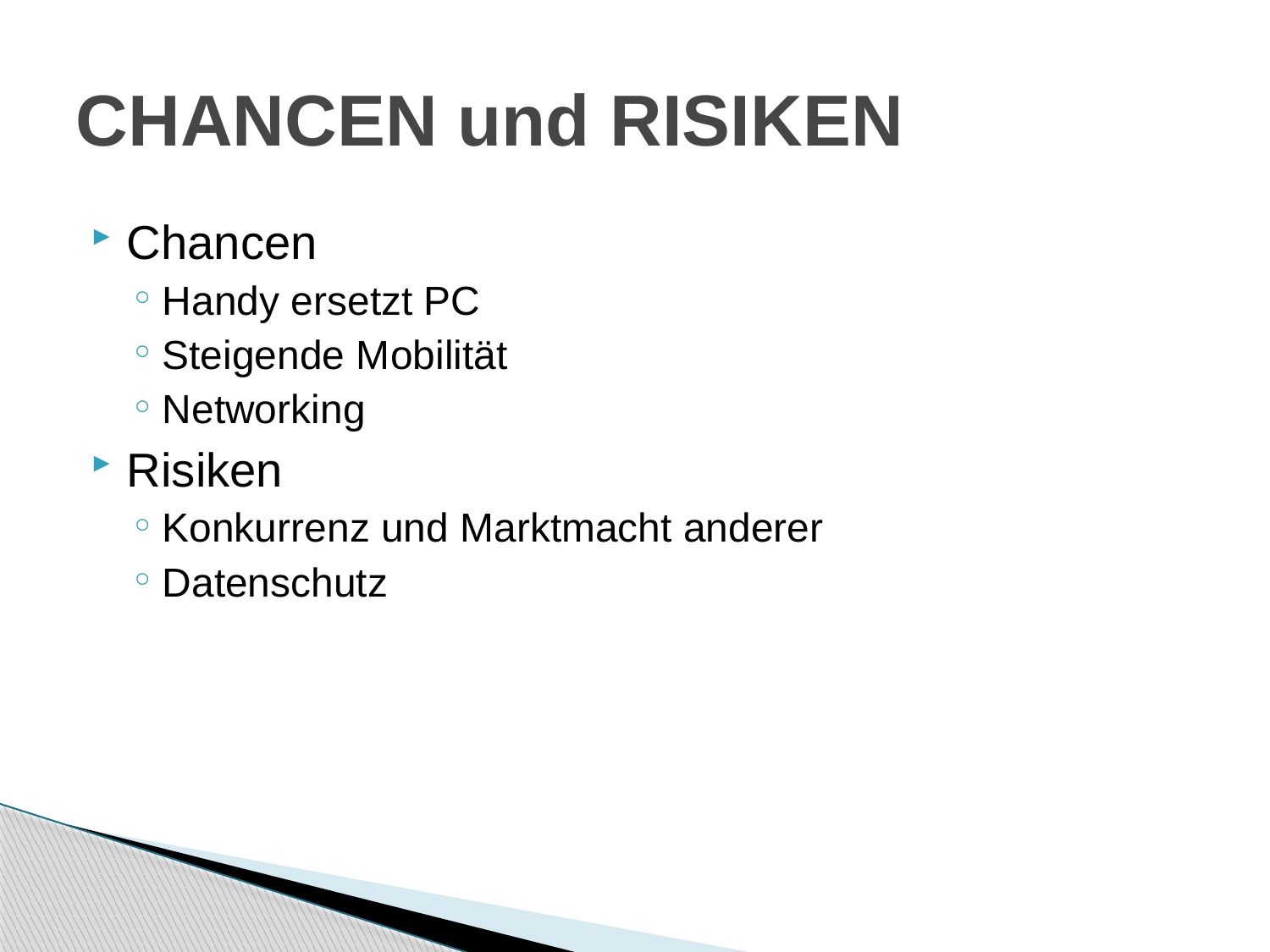

# CHANCEN und RISIKEN
Chancen
Handy ersetzt PC
Steigende Mobilität
Networking
Risiken
Konkurrenz und Marktmacht anderer
Datenschutz